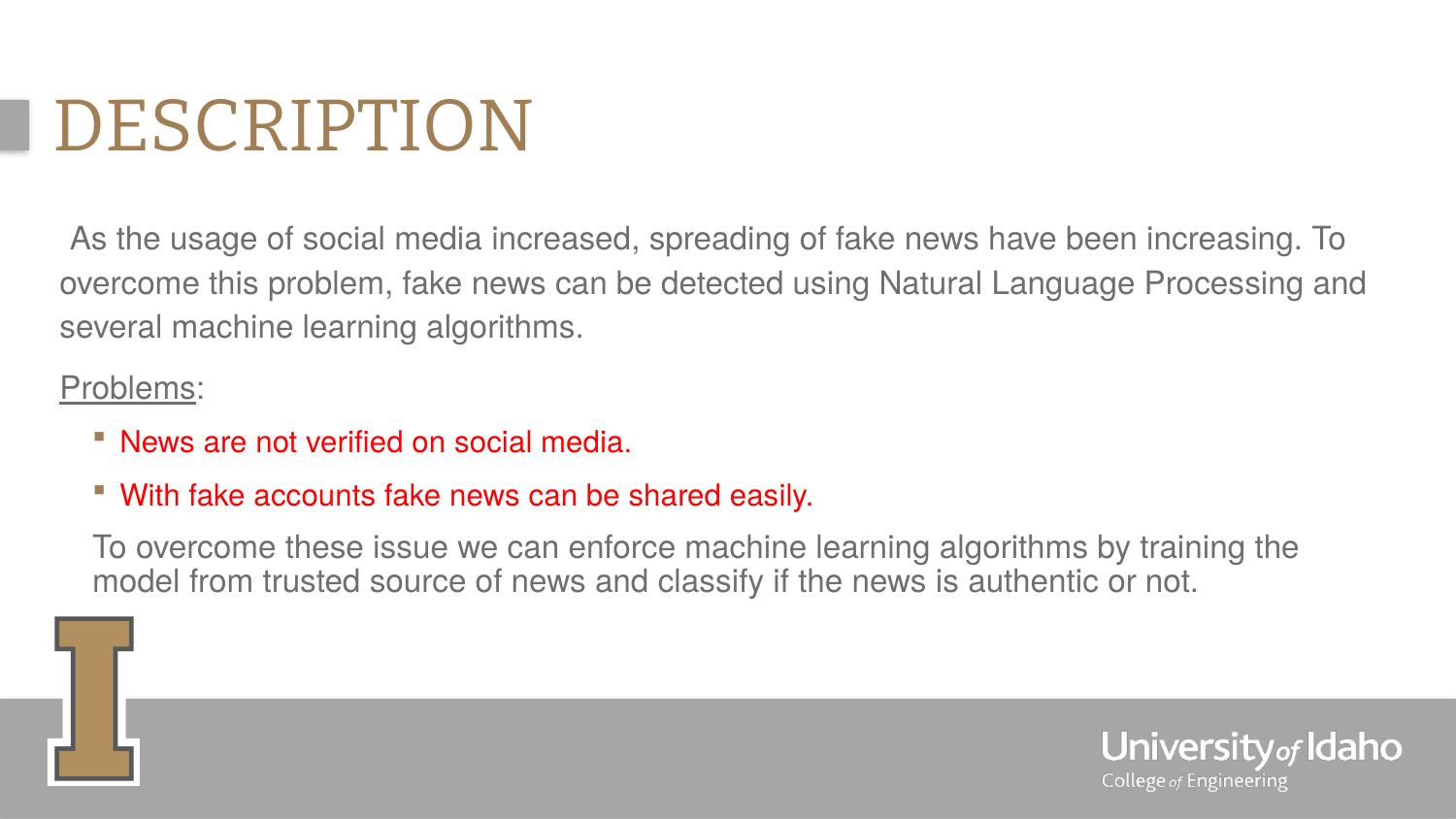

# description
 As the usage of social media increased, spreading of fake news have been increasing. To overcome this problem, fake news can be detected using Natural Language Processing and several machine learning algorithms.
Problems:
News are not verified on social media.
With fake accounts fake news can be shared easily.
To overcome these issue we can enforce machine learning algorithms by training the model from trusted source of news and classify if the news is authentic or not.